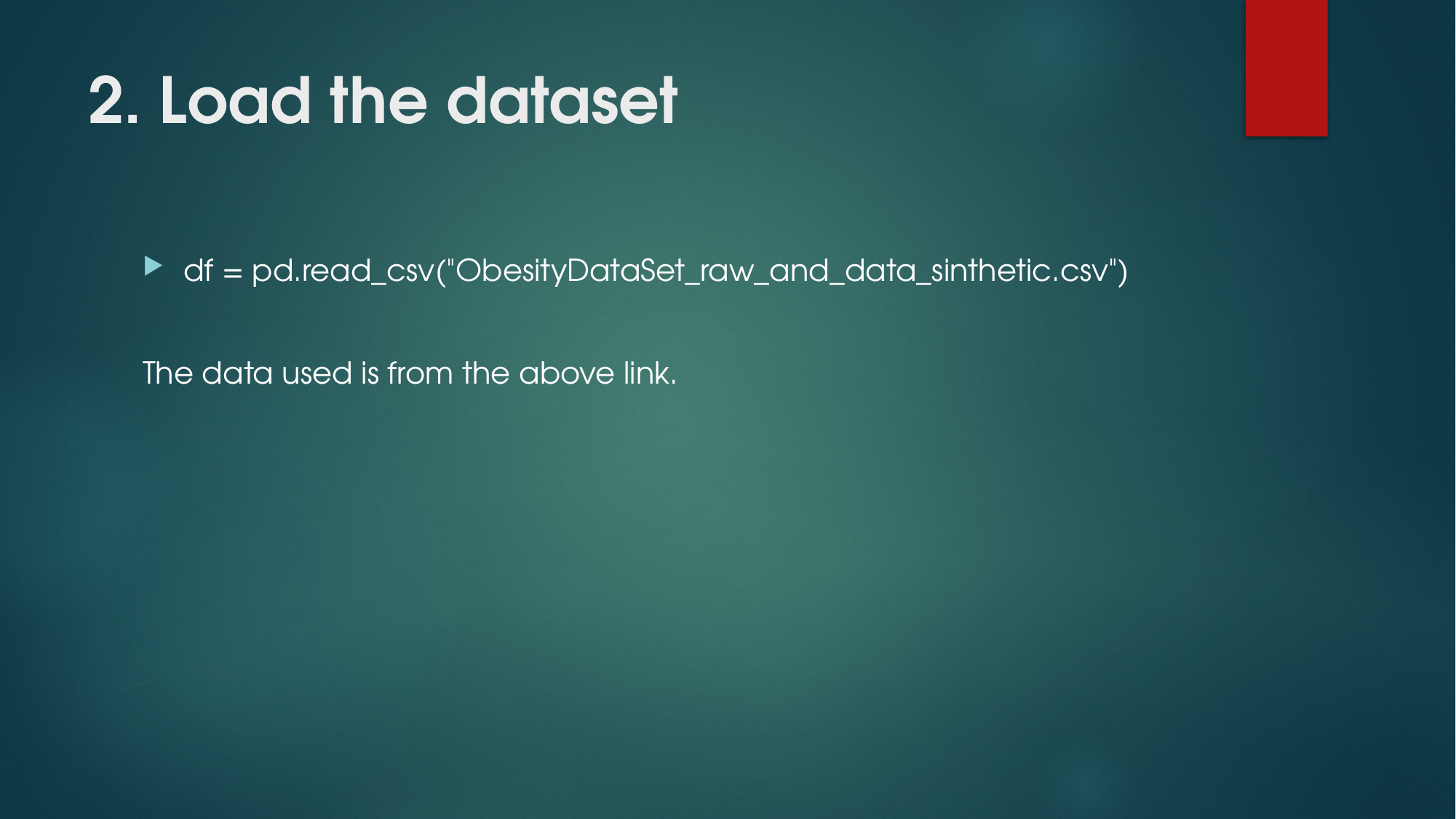

# 2. Load the dataset
df = pd.read_csv("ObesityDataSet_raw_and_data_sinthetic.csv")

The data used is from the above link.